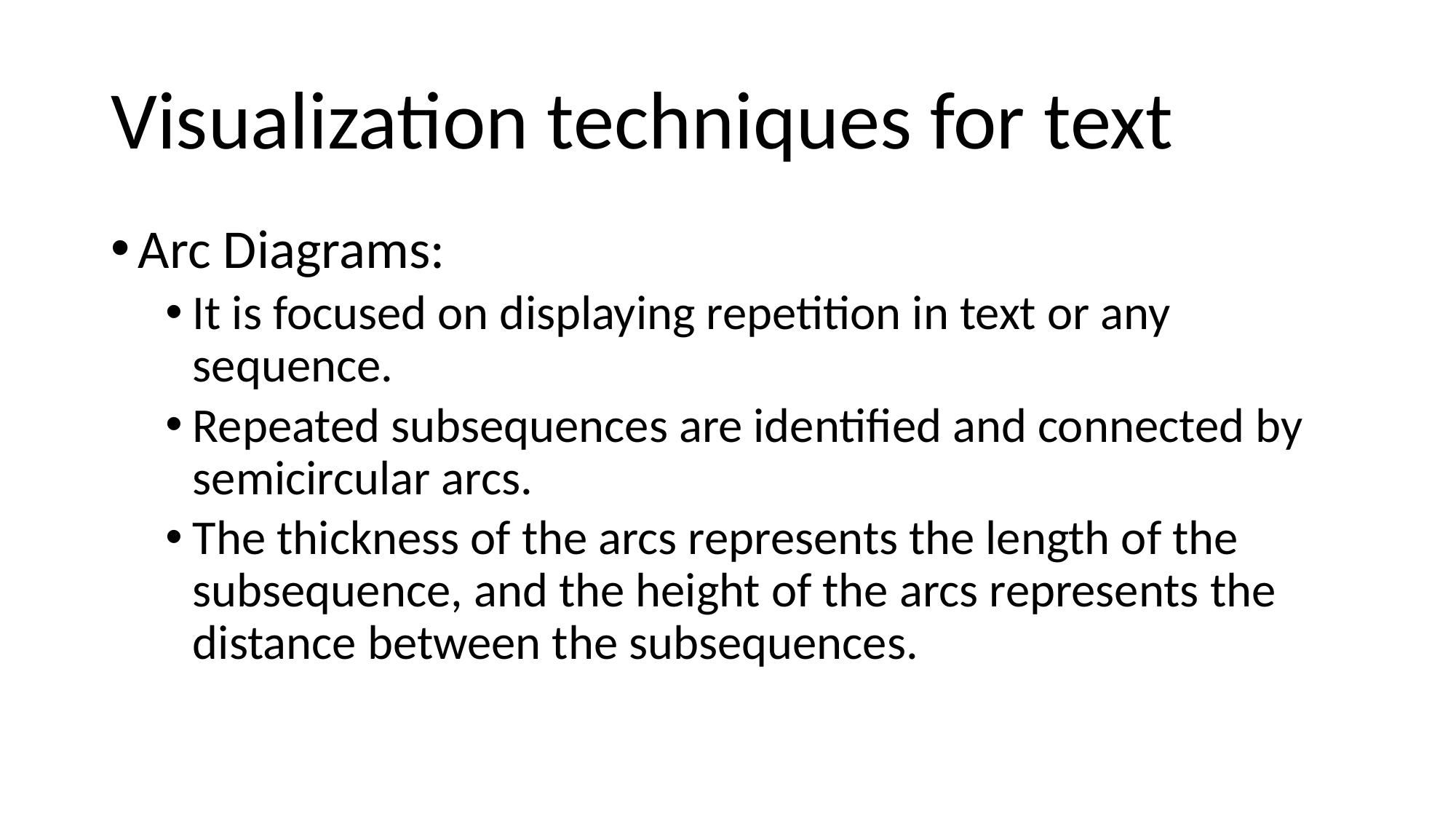

# Visualization techniques for text
Arc Diagrams:
It is focused on displaying repetition in text or any sequence.
Repeated subsequences are identified and connected by semicircular arcs.
The thickness of the arcs represents the length of the subsequence, and the height of the arcs represents the distance between the subsequences.